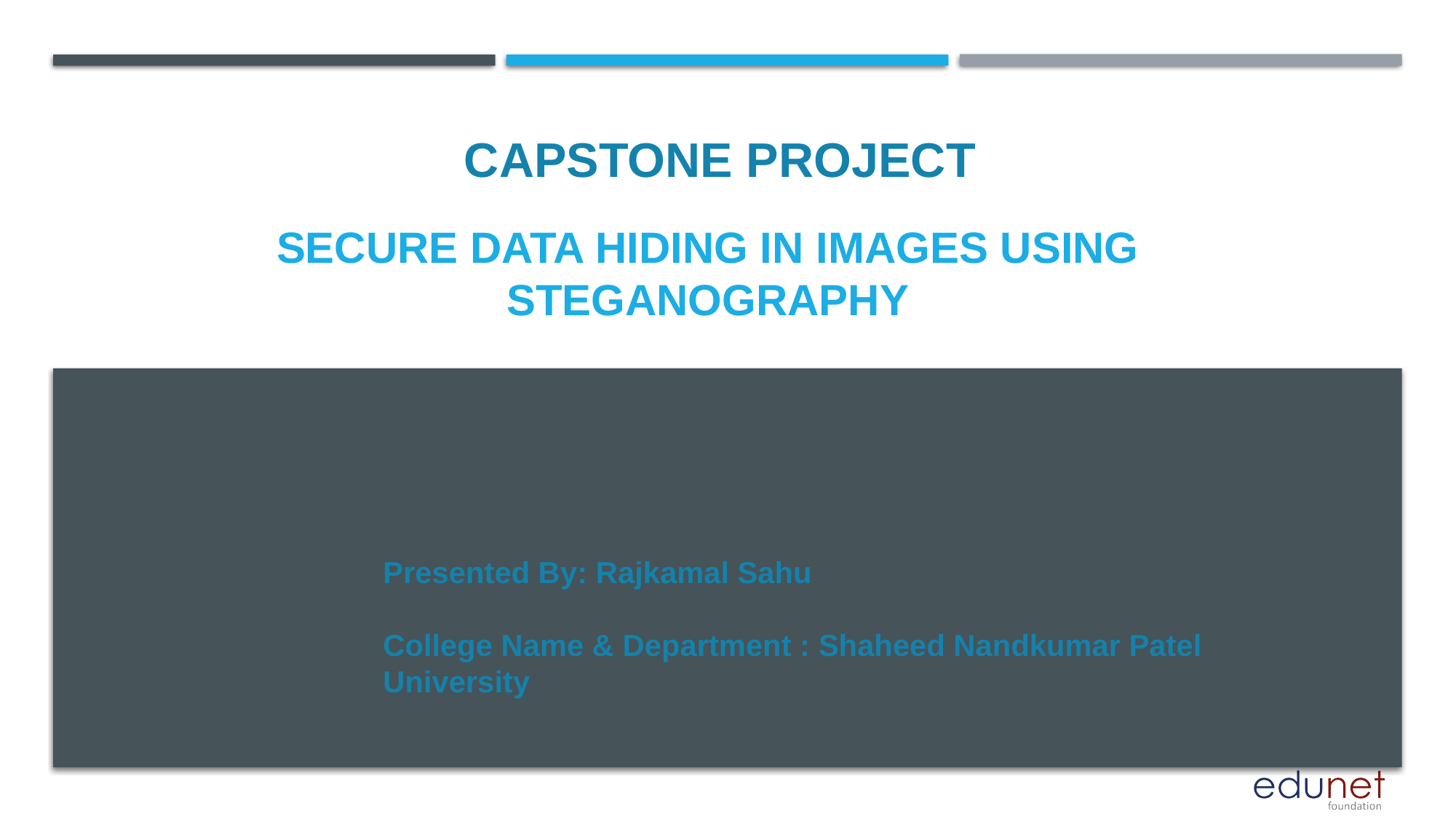

CAPSTONE PROJECT
# SECURE DATA HIDING IN IMAGES USING STEGANOGRAPHY
Presented By: Rajkamal Sahu

College Name & Department : Shaheed Nandkumar Patel University